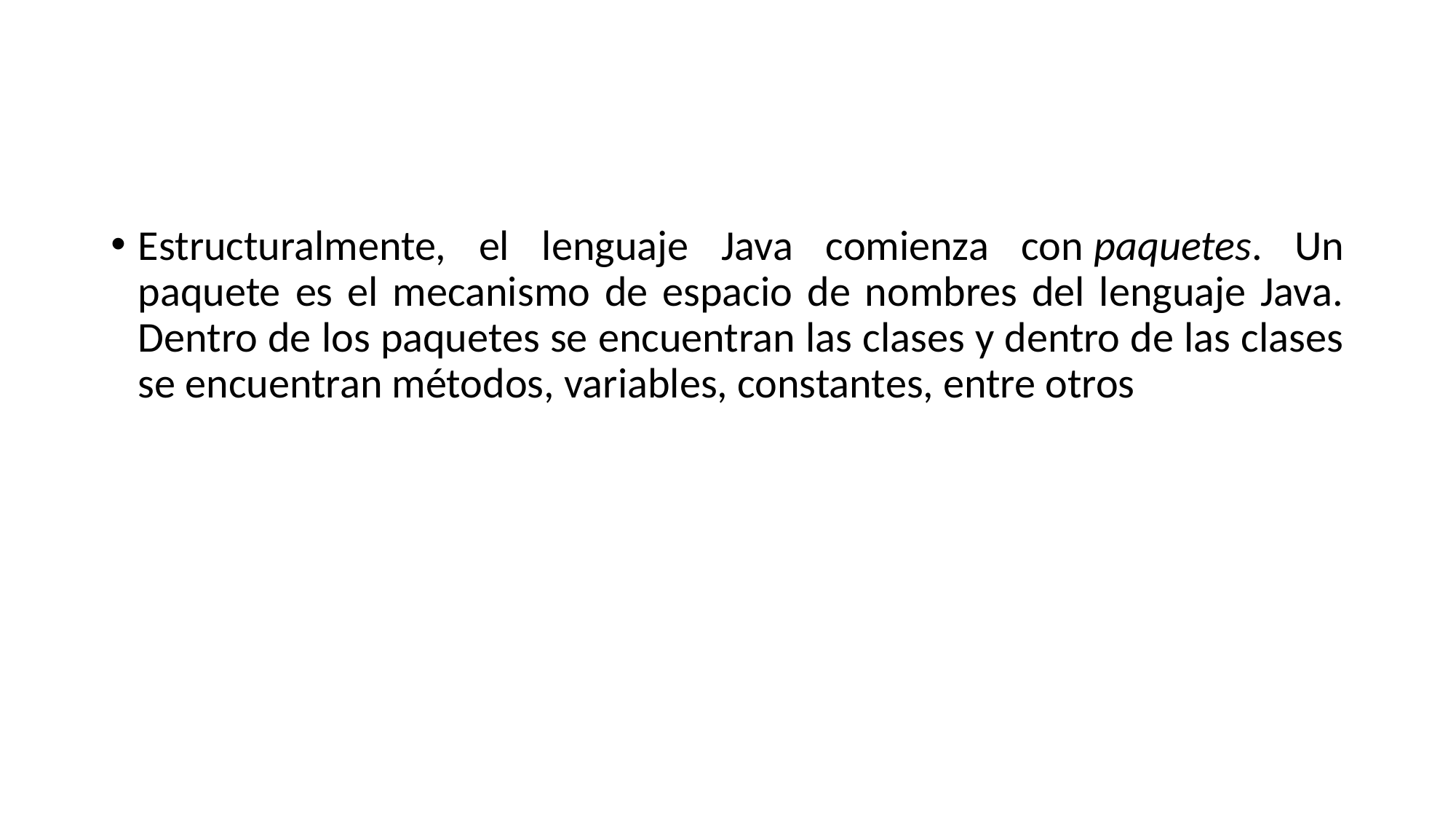

#
Estructuralmente, el lenguaje Java comienza con paquetes. Un paquete es el mecanismo de espacio de nombres del lenguaje Java. Dentro de los paquetes se encuentran las clases y dentro de las clases se encuentran métodos, variables, constantes, entre otros